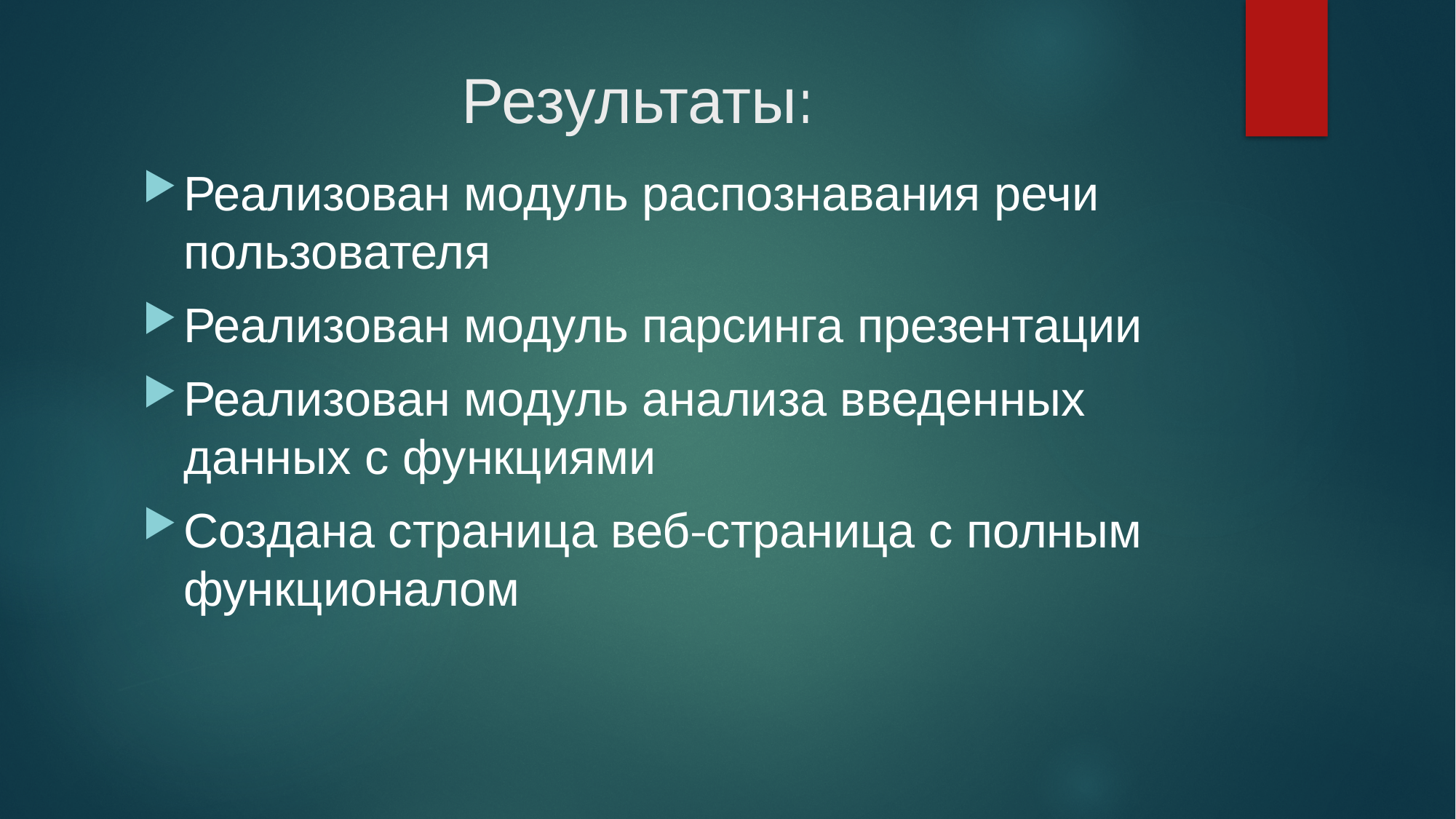

# Результаты:
Реализован модуль распознавания речи пользователя
Реализован модуль парсинга презентации
Реализован модуль анализа введенных данных с функциями
Создана страница веб-страница с полным функционалом